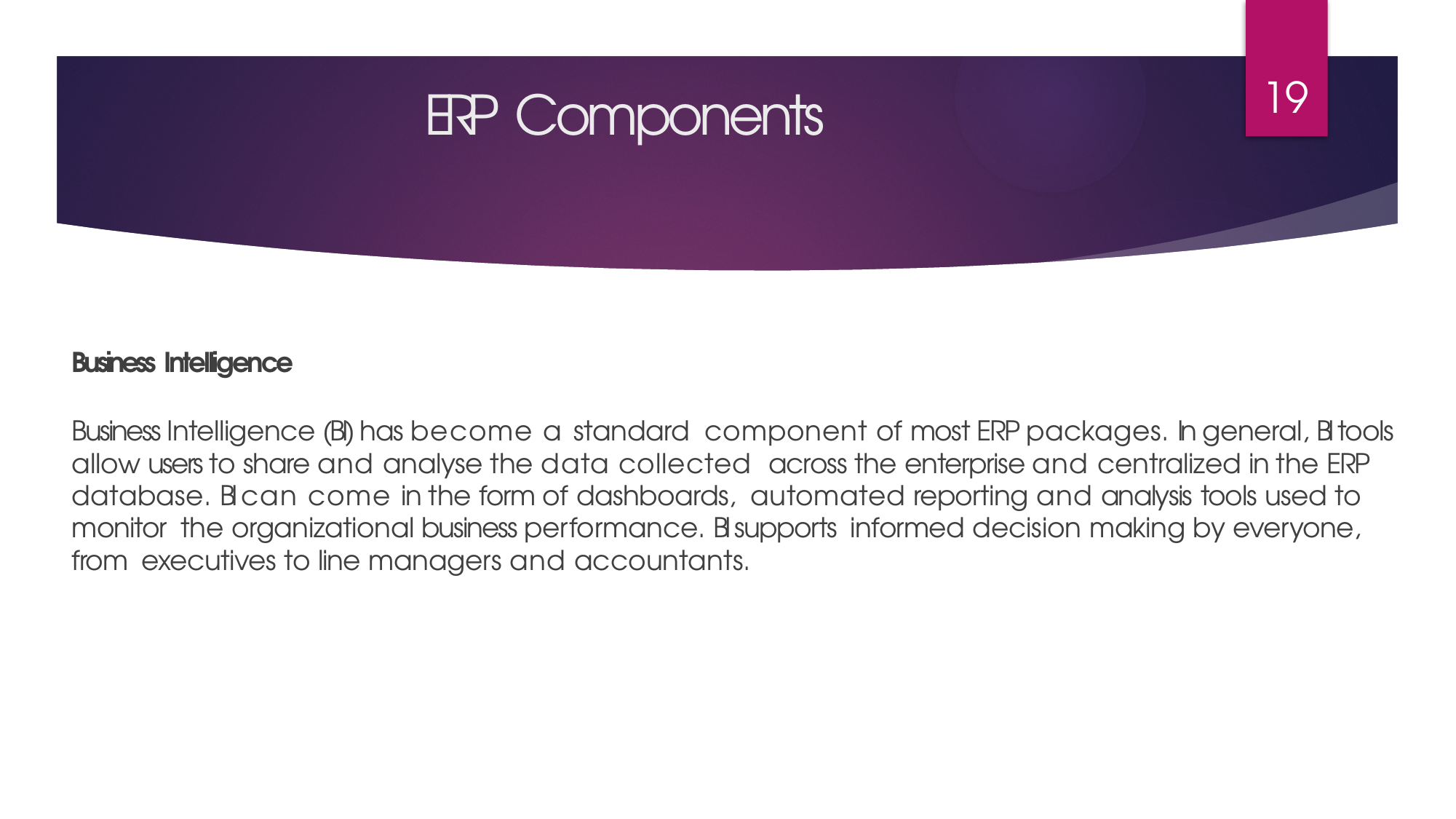

19
# ERP Components
Business Intelligence

Business Intelligence (BI) has become a standard  component of most ERP packages. In general, BI tools  allow users to share and analyse the data collected  across the enterprise and centralized in the ERP  database. BI can come in the form of dashboards,  automated reporting and analysis tools used to monitor  the organizational business performance. BI supports  informed decision making by everyone, from  executives to line managers and accountants.